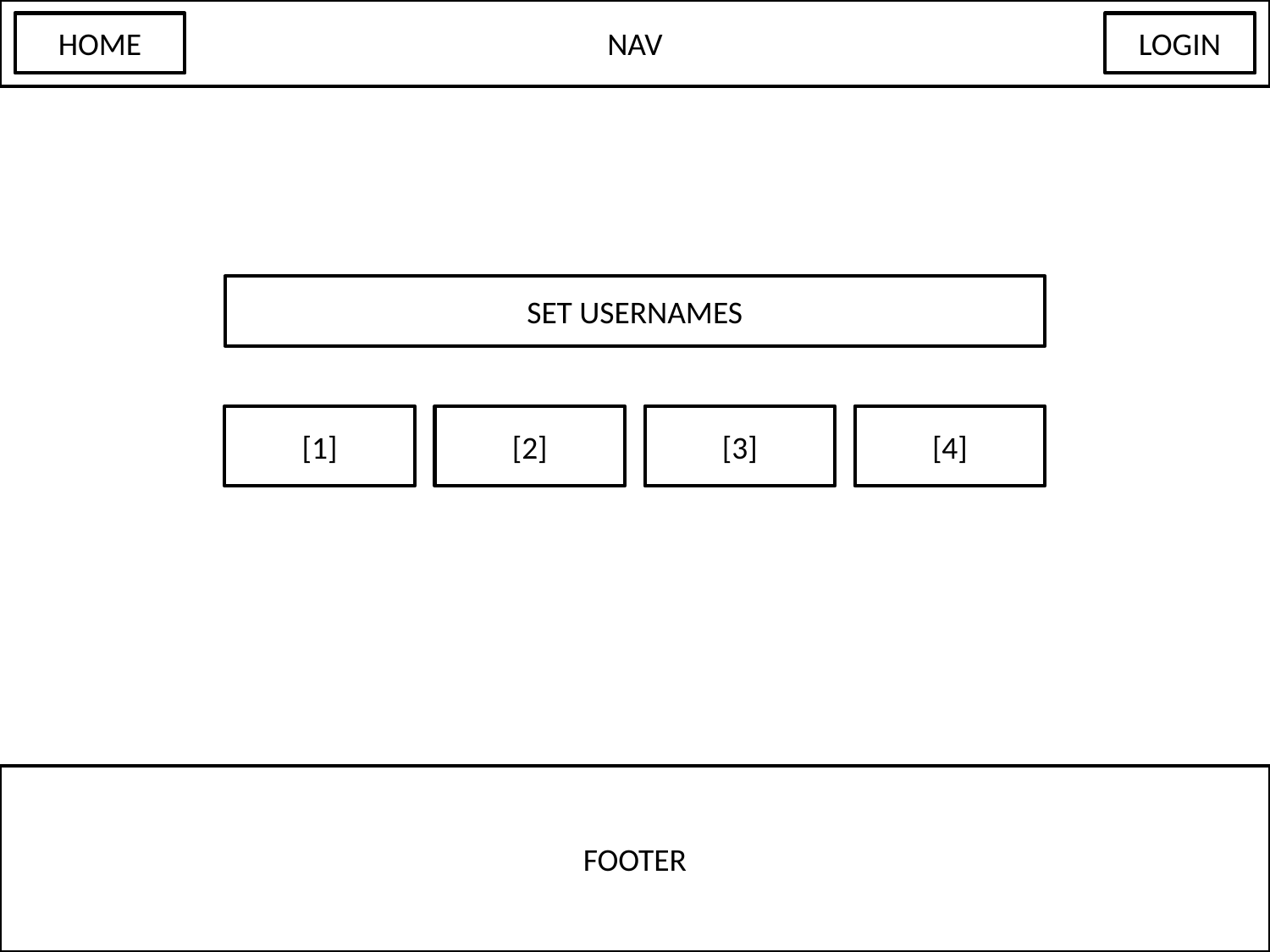

NAV
HOME
LOGIN
SET USERNAMES
[1]
[2]
[3]
[4]
FOOTER